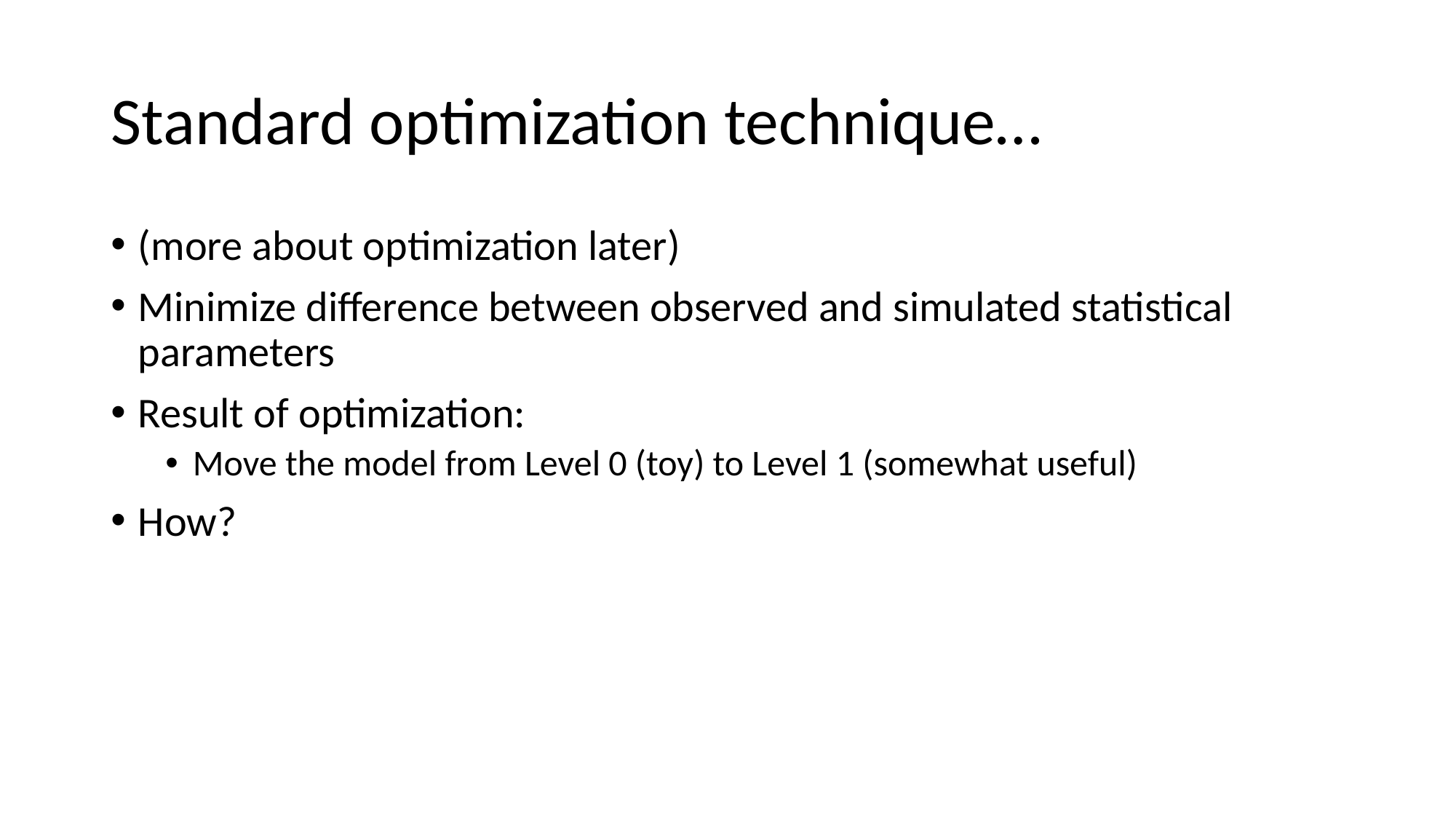

# Standard optimization technique…
(more about optimization later)
Minimize difference between observed and simulated statistical parameters
Result of optimization:
Move the model from Level 0 (toy) to Level 1 (somewhat useful)
How?